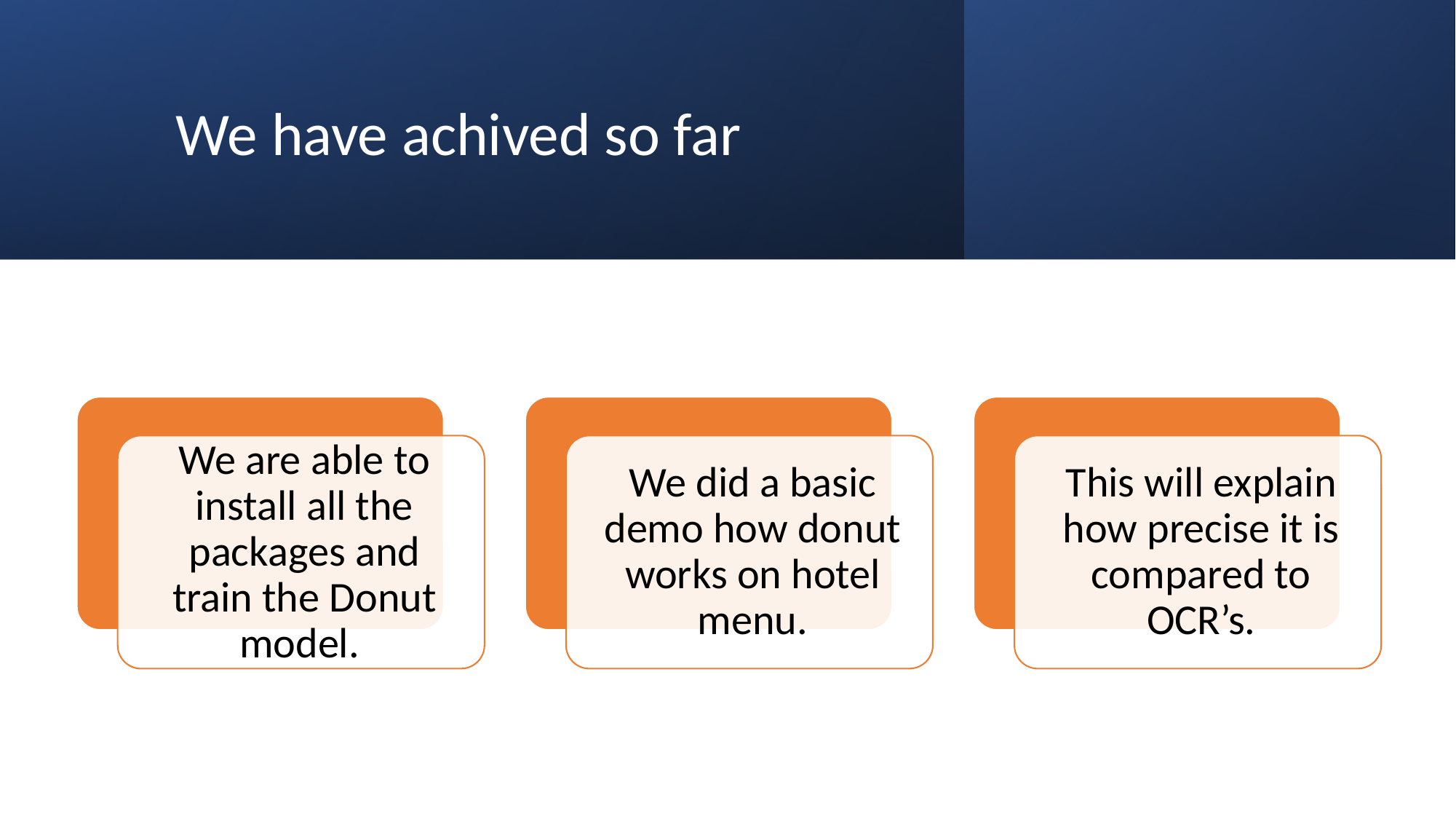

# We have achived so far
We are able to install all the packages and train the Donut model.
We did a basic demo how donut works on hotel menu.
This will explain how precise it is compared to OCR’s.